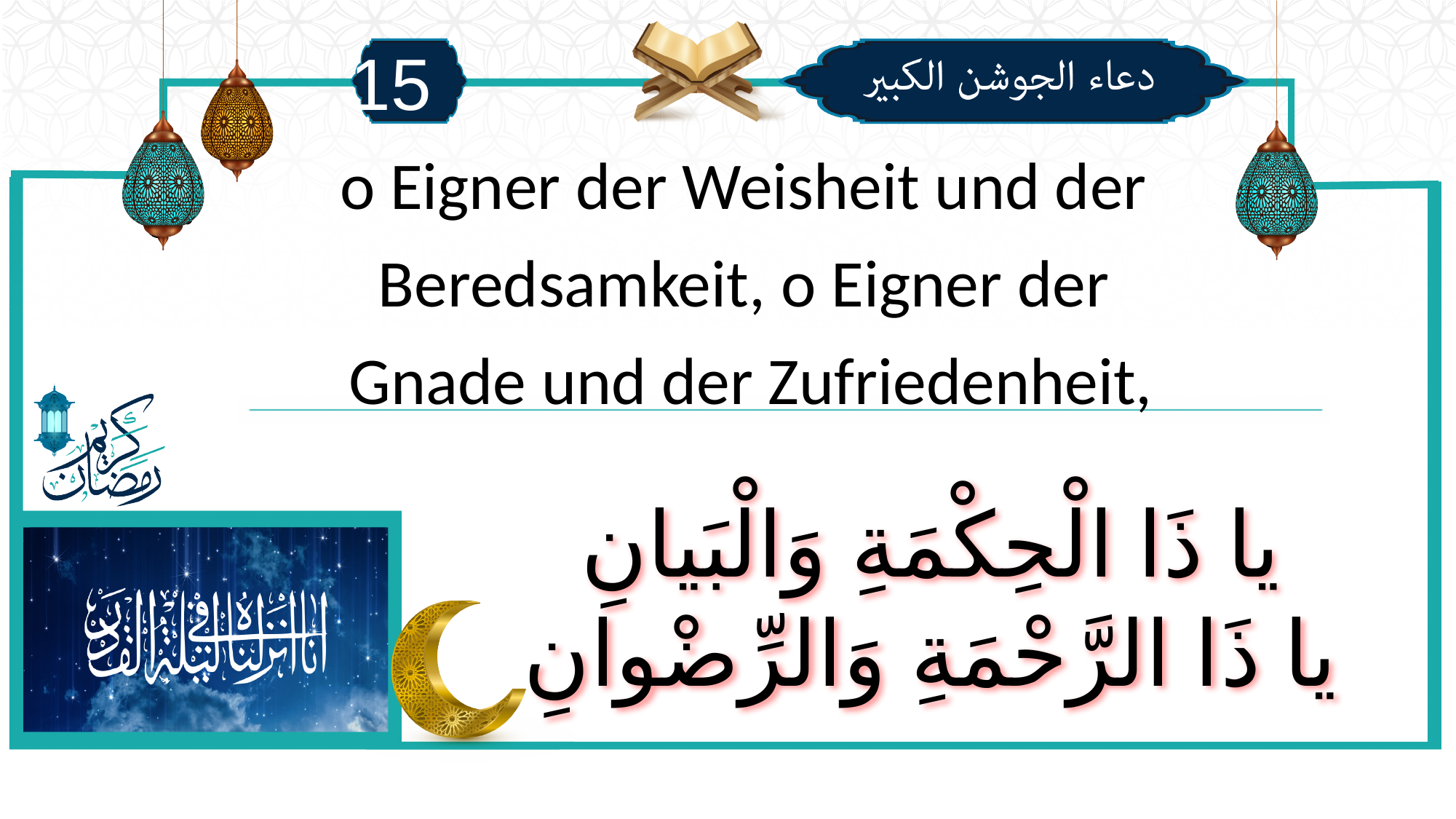

15
o Eigner der Weisheit und der
Beredsamkeit, o Eigner der
Gnade und der Zufriedenheit,
يا ذَا الْحِكْمَةِ وَالْبَيانِ
 يا ذَا الرَّحْمَةِ وَالرِّضْوانِ